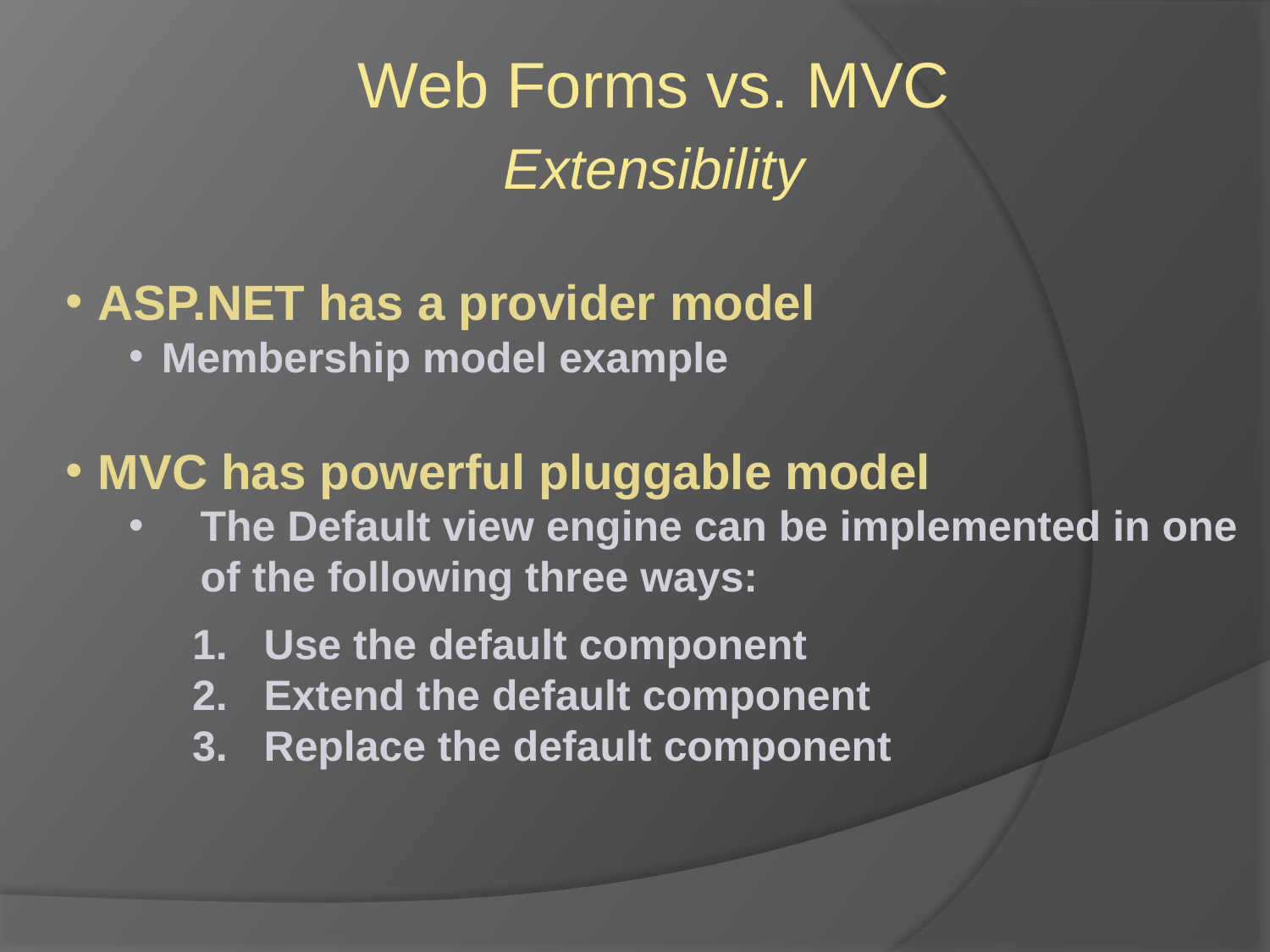

Web Forms vs. MVC
Extensibility
ASP.NET has a provider model
Membership model example
MVC has powerful pluggable model
The Default view engine can be implemented in one of the following three ways:

Use the default component
Extend the default component
Replace the default component